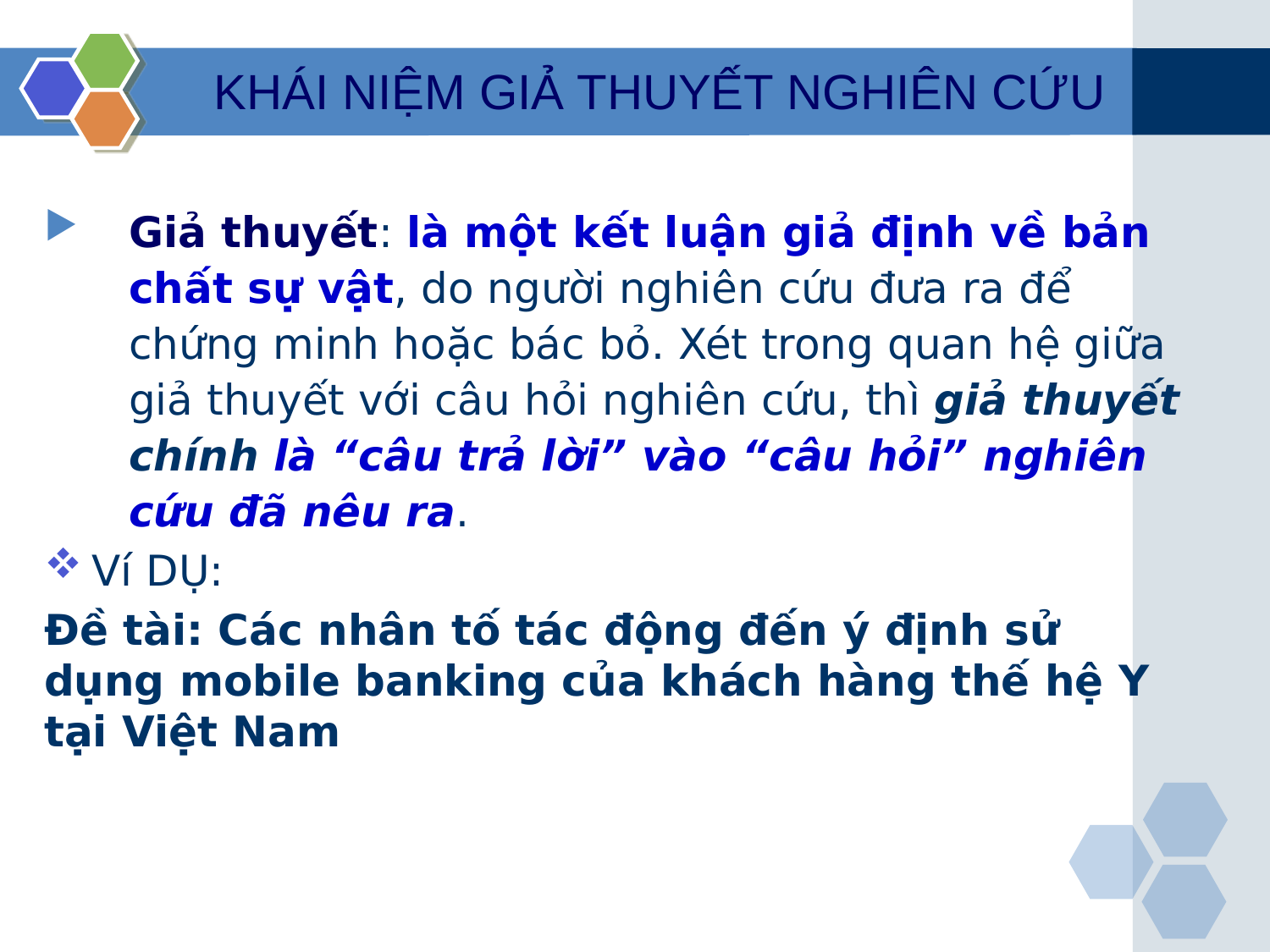

KHÁI NIỆM GIẢ THUYẾT NGHIÊN CỨU

Giả thuyết: là một kết luận giả định về bản chất sự vật, do người nghiên cứu đưa ra để chứng minh hoặc bác bỏ. Xét trong quan hệ giữa giả thuyết với câu hỏi nghiên cứu, thì giả thuyết chính là “câu trả lời” vào “câu hỏi” nghiên cứu đã nêu ra.
Ví DỤ:
Đề tài: Các nhân tố tác động đến ý định sử dụng mobile banking của khách hàng thế hệ Y tại Việt Nam